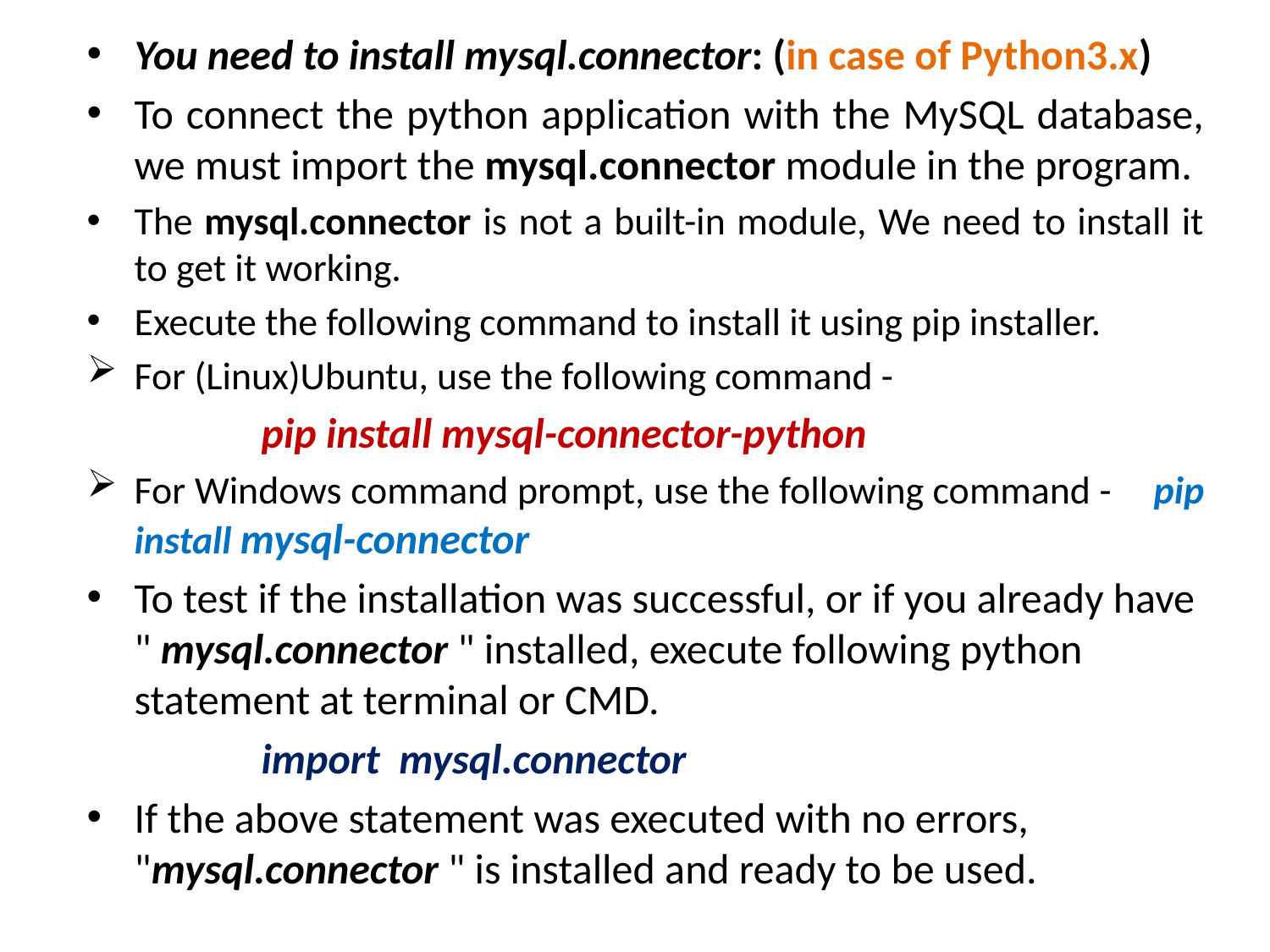

You need to install mysql.connector: (in case of Python3.x)
To connect the python application with the MySQL database, we must import the mysql.connector module in the program.
The mysql.connector is not a built-in module, We need to install it to get it working.
Execute the following command to install it using pip installer.
For (Linux)Ubuntu, use the following command -
		pip install mysql-connector-python
For Windows command prompt, use the following command -	pip install mysql-connector
To test if the installation was successful, or if you already have " mysql.connector " installed, execute following python statement at terminal or CMD.
		import  mysql.connector
If the above statement was executed with no errors, "mysql.connector " is installed and ready to be used.